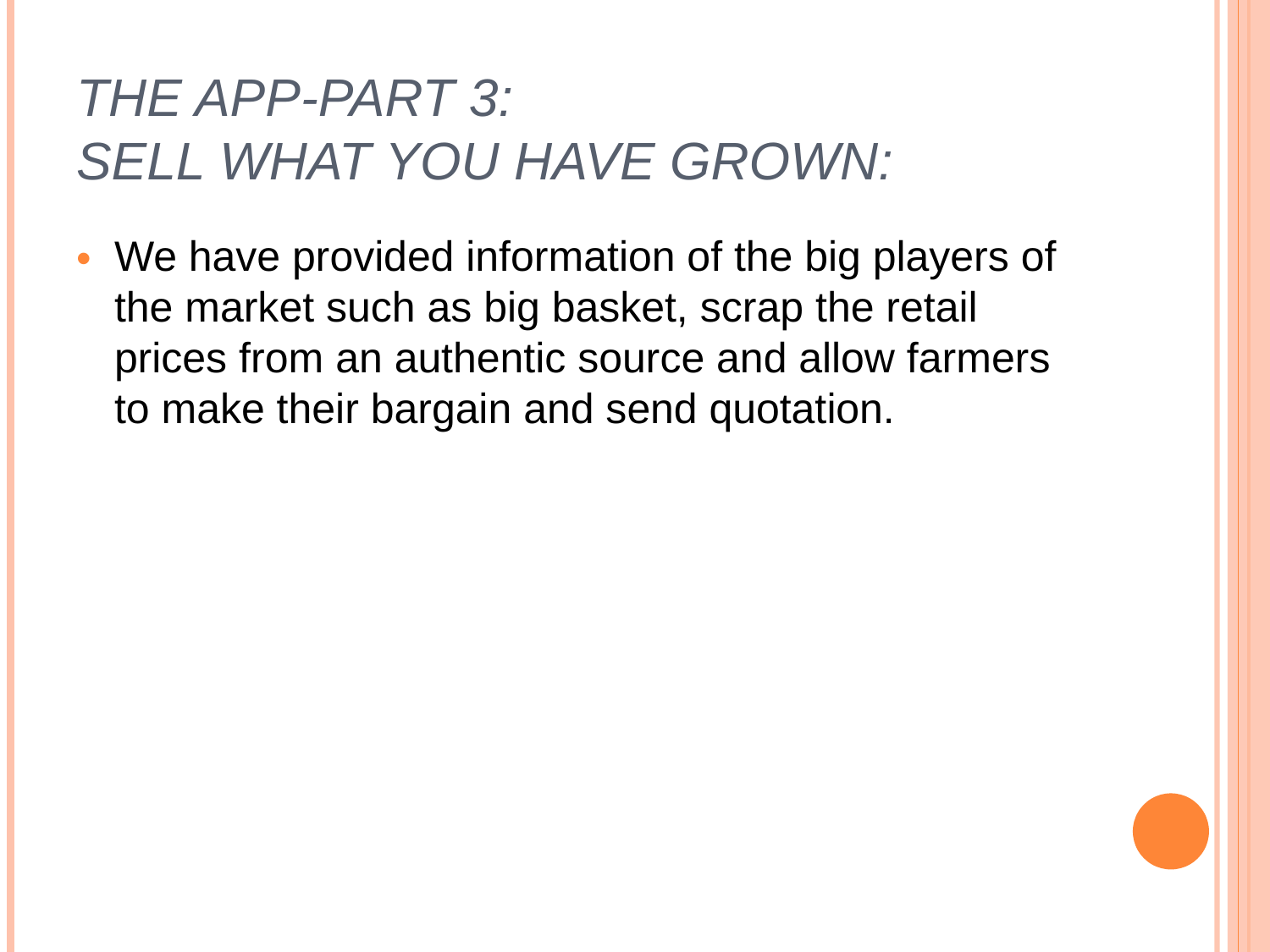

# The App-part 3: Sell what you have grown:
We have provided information of the big players of the market such as big basket, scrap the retail prices from an authentic source and allow farmers to make their bargain and send quotation.